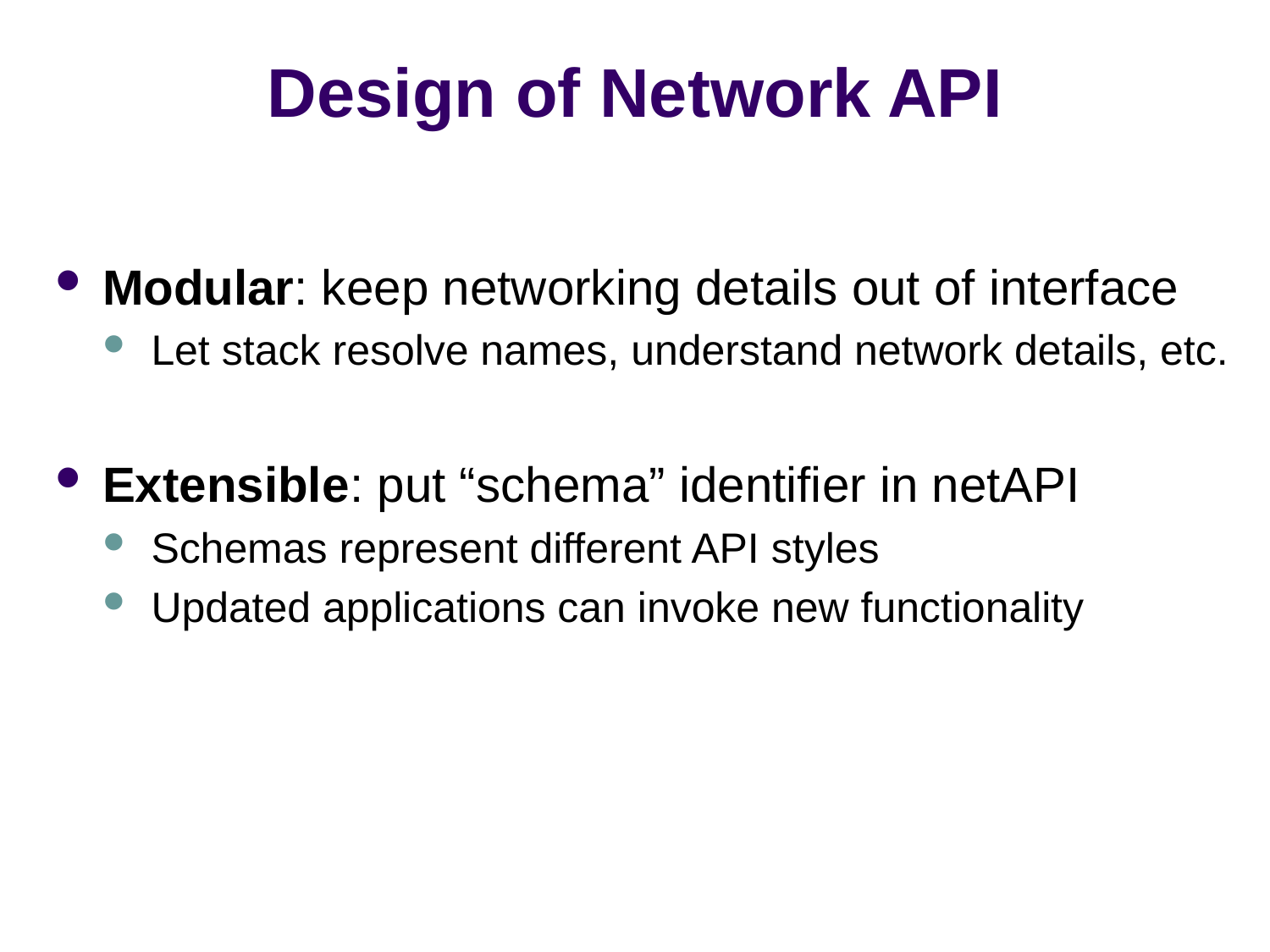

# Design of Network API

Modular: keep networking details out of interface
Let stack resolve names, understand network details, etc.

Extensible: put “schema” identifier in netAPI
Schemas represent different API styles
Updated applications can invoke new functionality